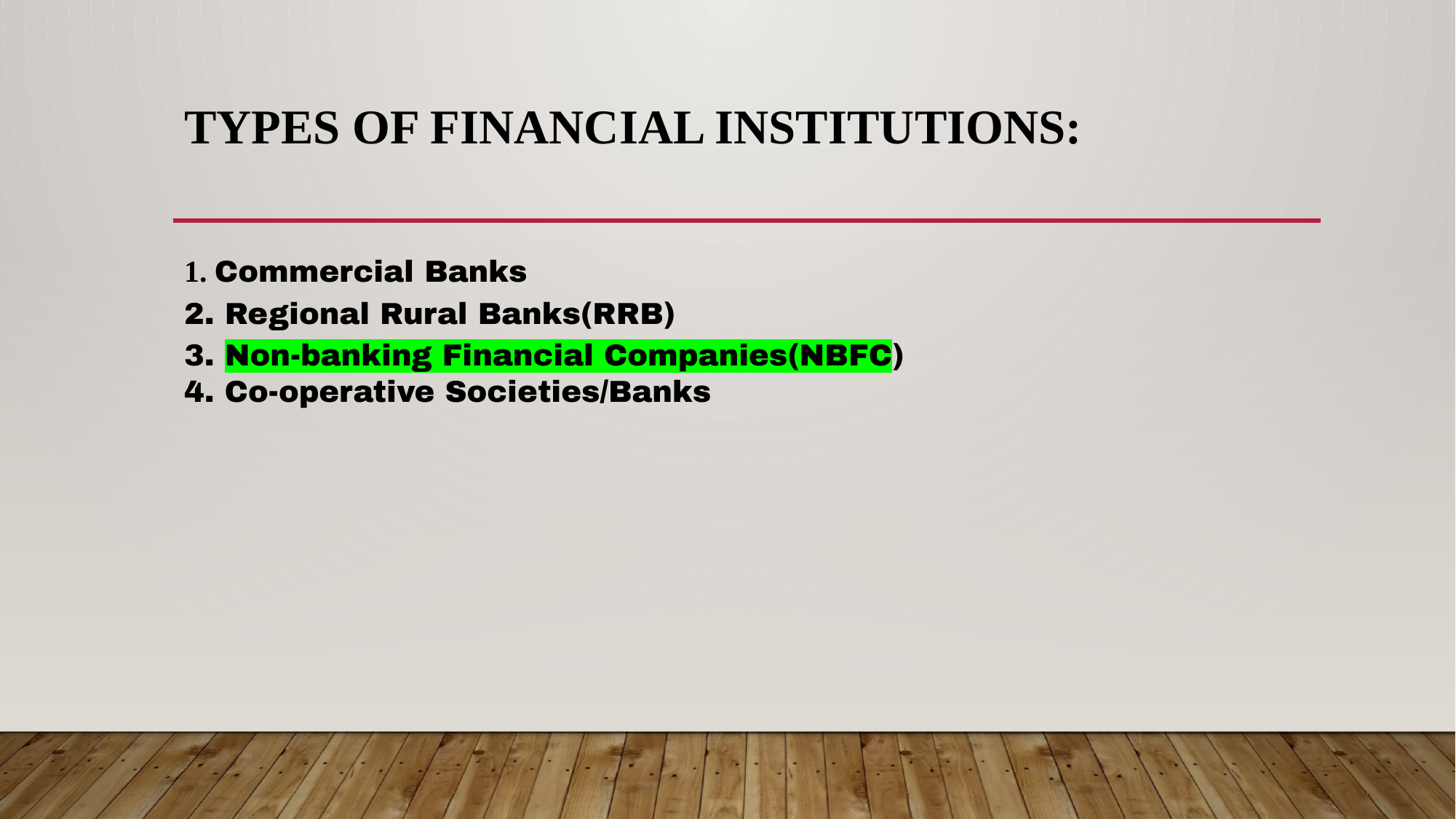

# TYPES OF FINANCIAL INSTITUTIONS:

1. Commercial Banks

2. Regional Rural Banks(RRB)

3. Non-banking Financial Companies(NBFC)
4. Co-operative Societies/Banks